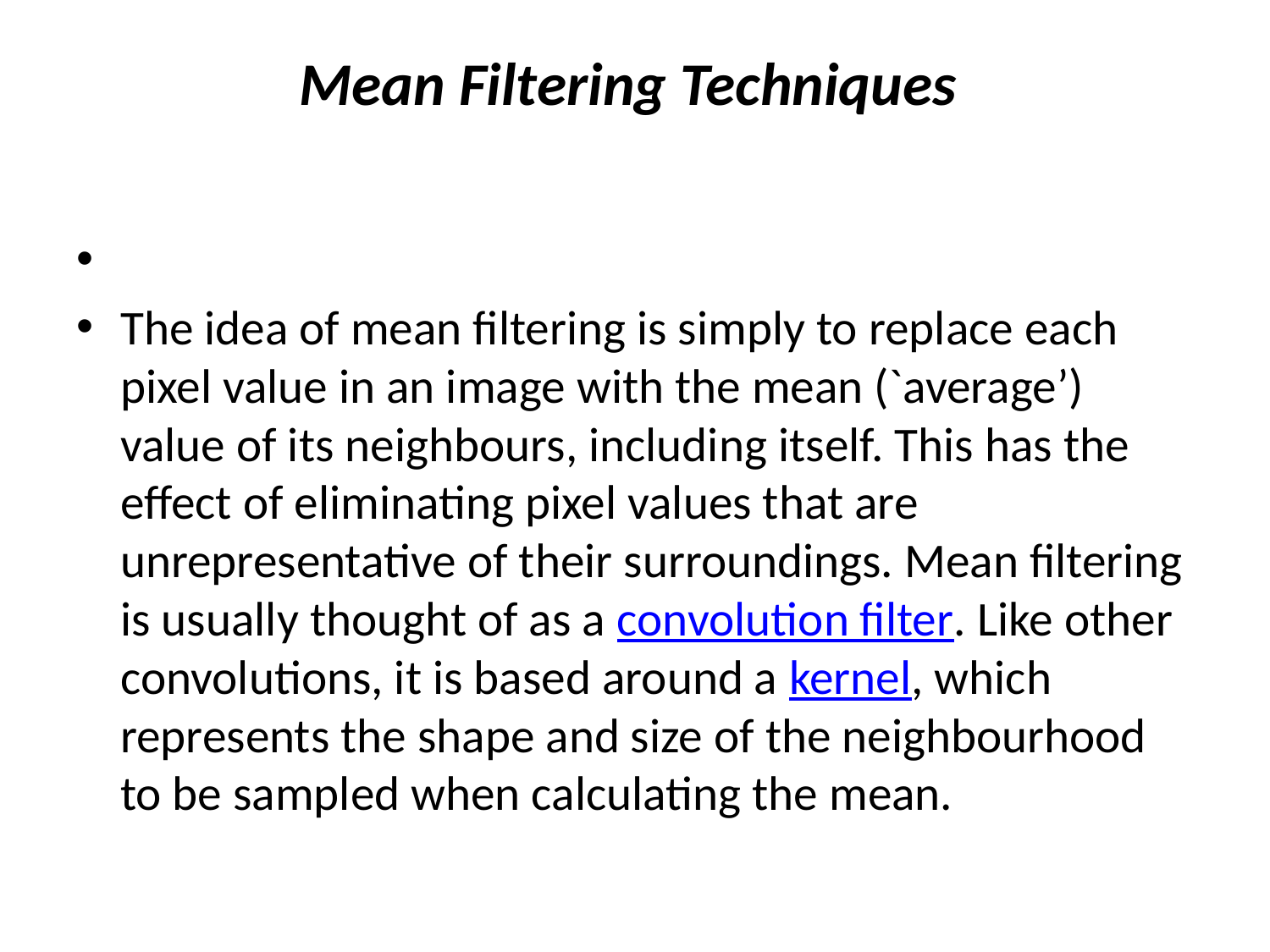

# Mean Filtering Techniques

The idea of mean filtering is simply to replace each pixel value in an image with the mean (`average’) value of its neighbours, including itself. This has the effect of eliminating pixel values that are unrepresentative of their surroundings. Mean filtering is usually thought of as a convolution filter. Like other convolutions, it is based around a kernel, which represents the shape and size of the neighbourhood to be sampled when calculating the mean.